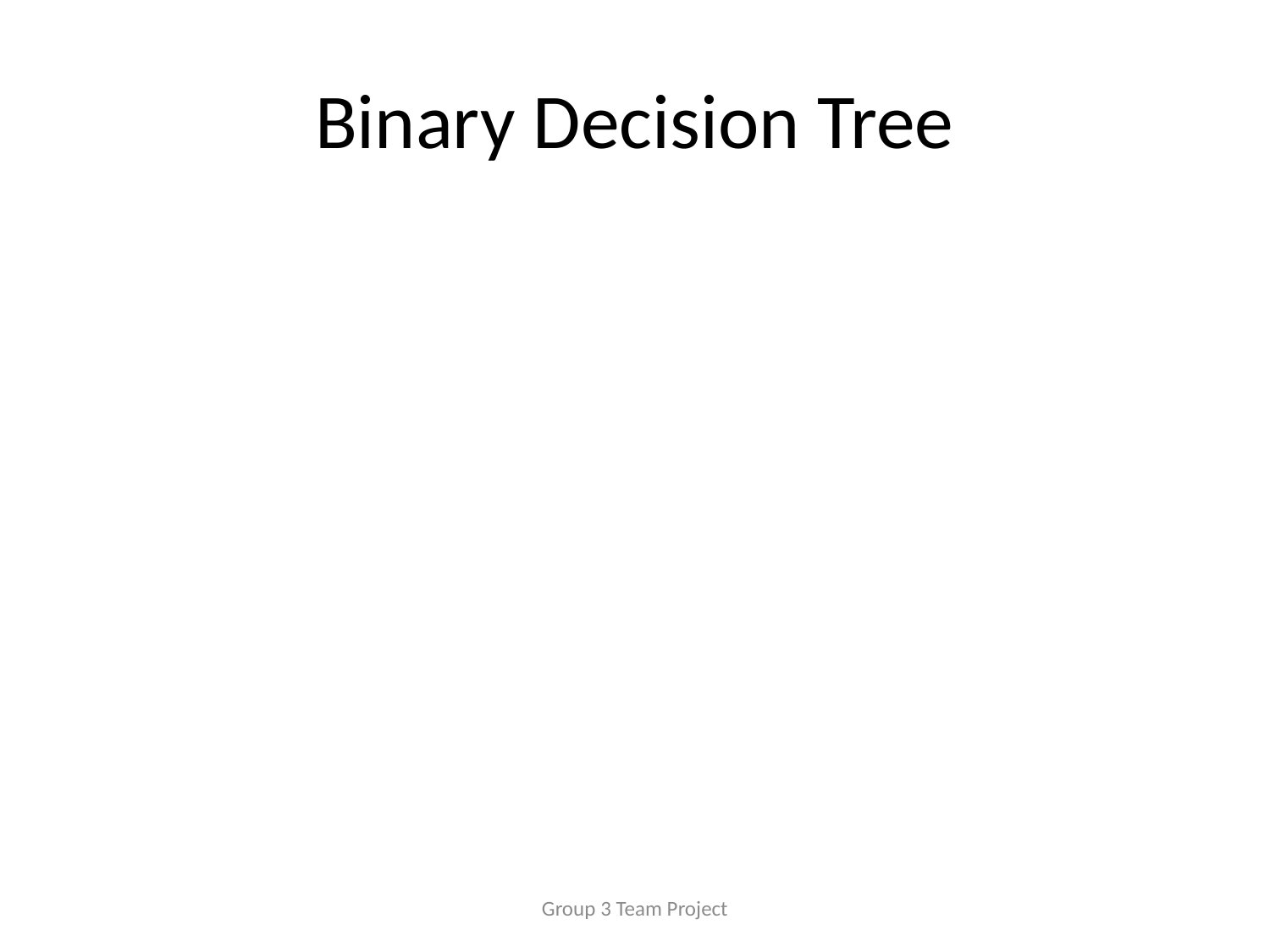

Binary Decision Tree

Group 3 Team Project